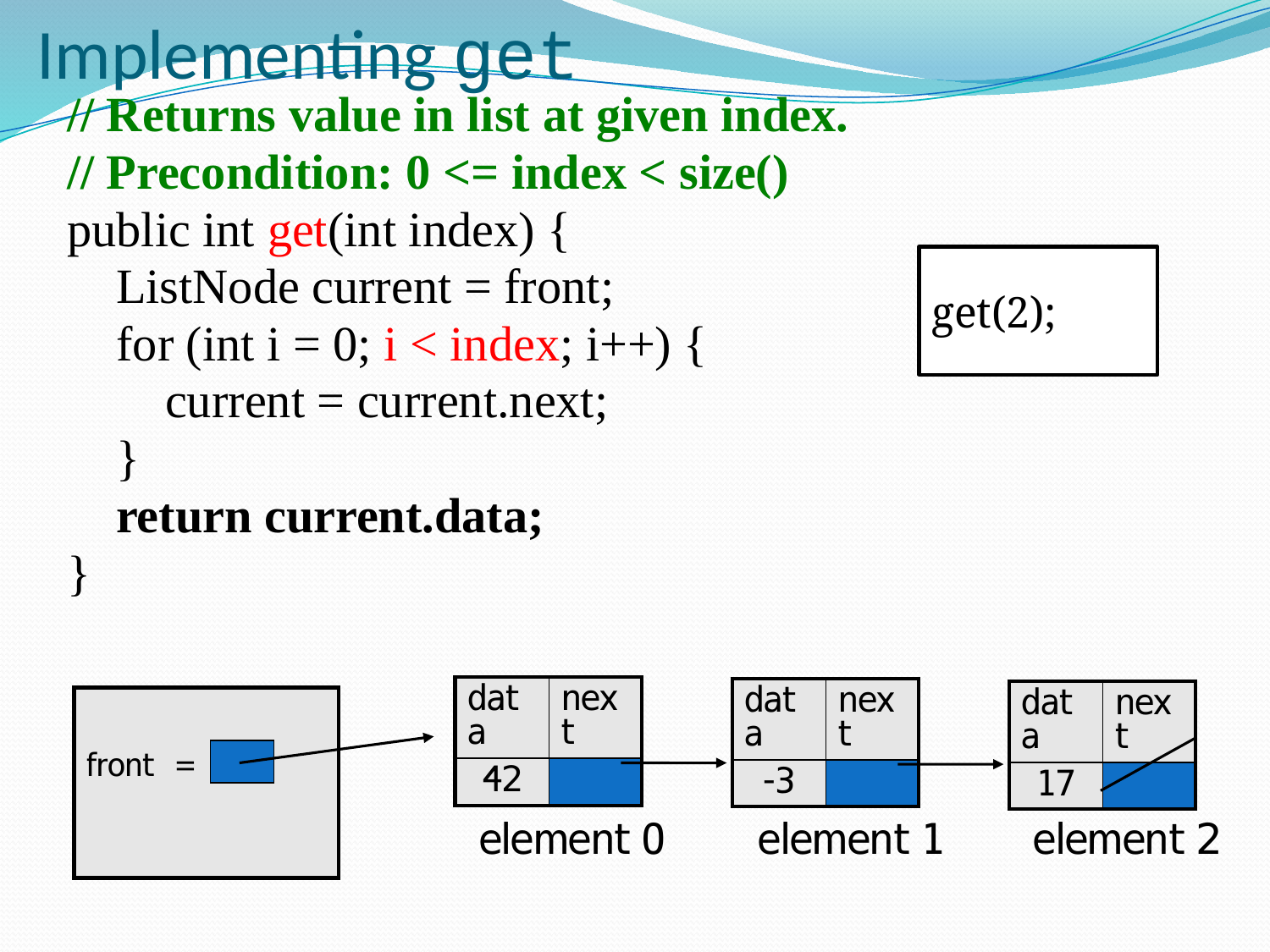

# Implementing get
// Returns value in list at given index.
// Precondition: 0 <= index < size()
public int get(int index) {
    ListNode current = front;
    for (int i = 0; i < index; i++) {
        current = current.next;
    }
    return current.data;
}
get(2);
| data | next |
| --- | --- |
| 42 |  |
| data | next |
| --- | --- |
| -3 |  |
| data | next |
| --- | --- |
| 17 |  |
front	=

element 0
element 1
element 2